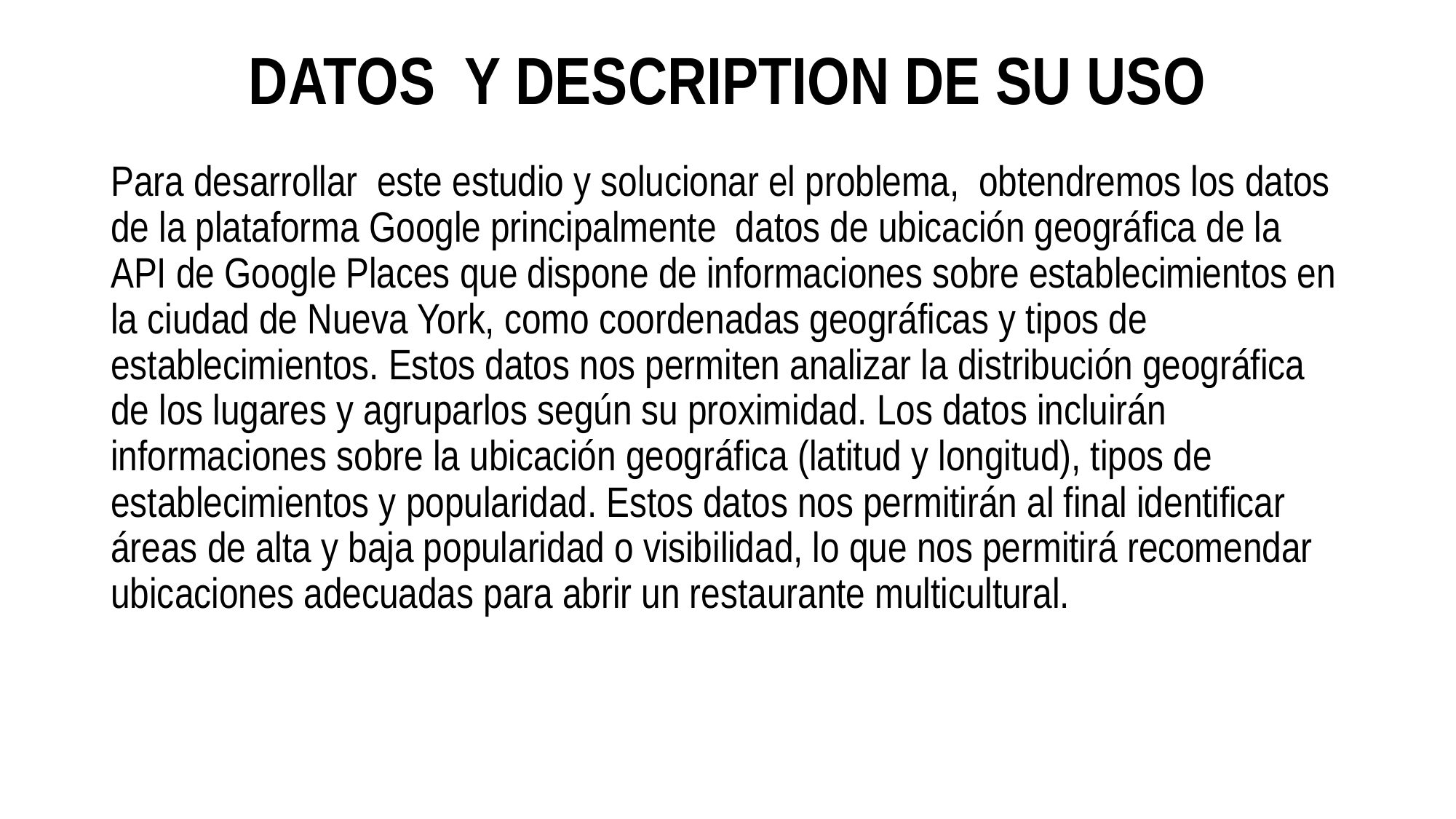

# DATOS  Y DESCRIPTION DE SU USO
Para desarrollar  este estudio y solucionar el problema,  obtendremos los datos de la plataforma Google principalmente  datos de ubicación geográfica de la API de Google Places que dispone de informaciones sobre establecimientos en la ciudad de Nueva York, como coordenadas geográficas y tipos de establecimientos. Estos datos nos permiten analizar la distribución geográfica de los lugares y agruparlos según su proximidad. Los datos incluirán informaciones sobre la ubicación geográfica (latitud y longitud), tipos de establecimientos y popularidad. Estos datos nos permitirán al final identificar áreas de alta y baja popularidad o visibilidad, lo que nos permitirá recomendar ubicaciones adecuadas para abrir un restaurante multicultural.